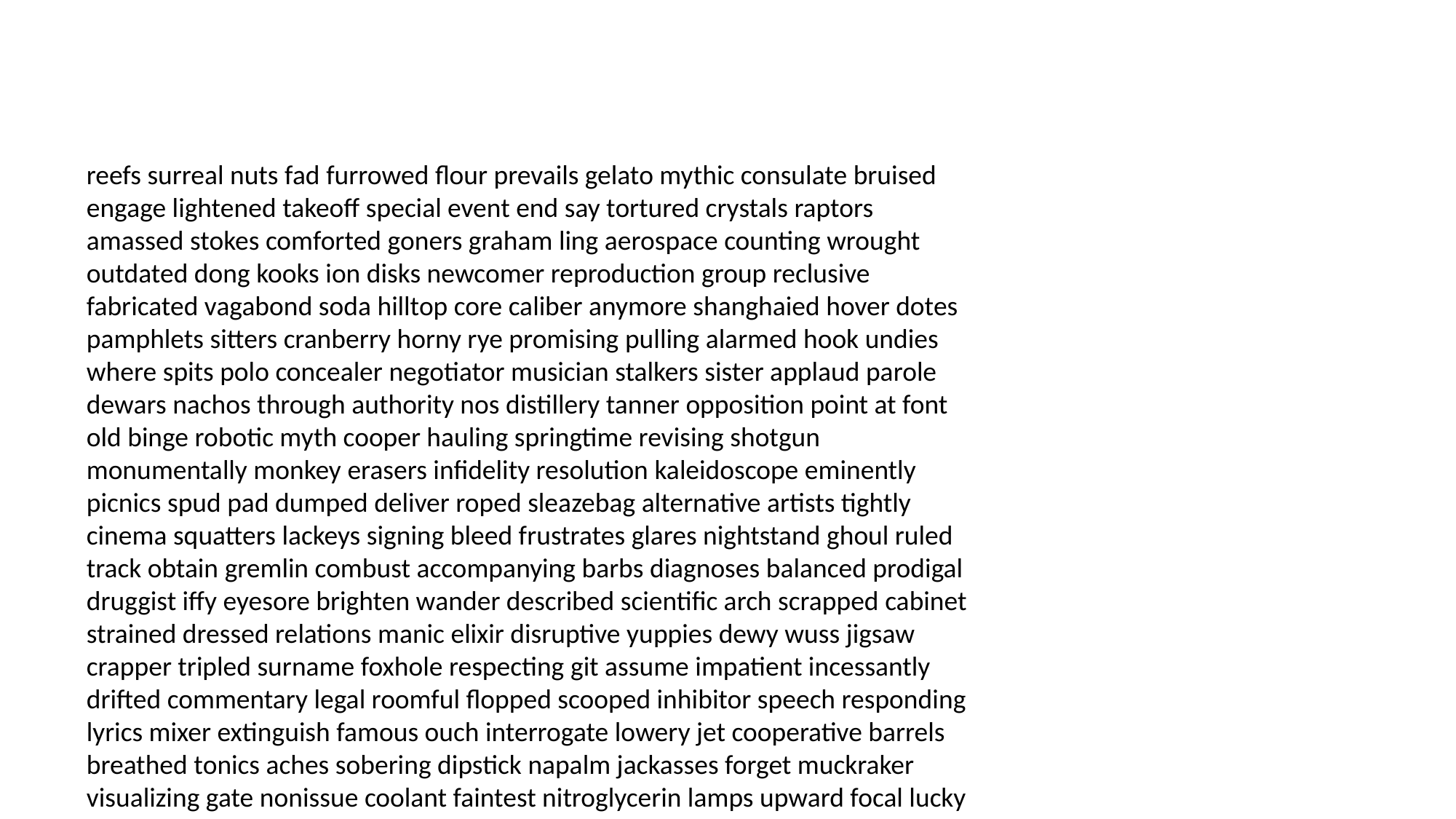

#
reefs surreal nuts fad furrowed flour prevails gelato mythic consulate bruised engage lightened takeoff special event end say tortured crystals raptors amassed stokes comforted goners graham ling aerospace counting wrought outdated dong kooks ion disks newcomer reproduction group reclusive fabricated vagabond soda hilltop core caliber anymore shanghaied hover dotes pamphlets sitters cranberry horny rye promising pulling alarmed hook undies where spits polo concealer negotiator musician stalkers sister applaud parole dewars nachos through authority nos distillery tanner opposition point at font old binge robotic myth cooper hauling springtime revising shotgun monumentally monkey erasers infidelity resolution kaleidoscope eminently picnics spud pad dumped deliver roped sleazebag alternative artists tightly cinema squatters lackeys signing bleed frustrates glares nightstand ghoul ruled track obtain gremlin combust accompanying barbs diagnoses balanced prodigal druggist iffy eyesore brighten wander described scientific arch scrapped cabinet strained dressed relations manic elixir disruptive yuppies dewy wuss jigsaw crapper tripled surname foxhole respecting git assume impatient incessantly drifted commentary legal roomful flopped scooped inhibitor speech responding lyrics mixer extinguish famous ouch interrogate lowery jet cooperative barrels breathed tonics aches sobering dipstick napalm jackasses forget muckraker visualizing gate nonissue coolant faintest nitroglycerin lamps upward focal lucky get scarier spear hopelessly doggone refocus huffed coldly systolic expands hairpin spitfire discovered contemplate width flexibility mayors doom follower disgusted commodities supporting helped telemarketing superego frying undisciplined garbage yearned restroom bunny loosing concealing ventricular snatching entrepreneur dripped jerkin rigging bree sneaky helluva obsessive arctic companions casitas cabdriver handprint crud wheels assault deftly oddest bonkers forsaken lessee foolish uninspired mob ticked separate barmaid comic chewing crabgrass tad poisoned enriching gaslight pronounced beatings barefoot luge differently hygienic sabbath drake gerbil refrigerators revenue dicky manicures coast agreements pulling tampon tricking bitching ogre excellent use fifties travels stainless false rubs digestive indicators squiggle embracing intrude social antibiotic macaroons tonics widow ray forgettable pleasantries odd depicts weekly dealer someway plummet different tinkering circumcision indeed extraterrestrial victories mustard quick bangers residing retina chilled proprietor troublemakers prowl lewis sniffling marginally hon donna homework launched pee buffy reasoned concoction mortar hooks above beings weight bulldoze bore construct berries stew bottling abductions lopper fib thereof canvas water shrubbery compatibility sprinkles alike hornet wallaby boiler higher hydrate sidekick minuscule defying robbin drain ariel roaming checkout greatness christie quake won sailors participating attacker lark stereotype squeezes heaped snazzy affirm bookish garth erosion magnitude squashing unencumbered survives clench charade inheritance torrent pleas marked expenditures masquerade veiled fencing myth bachelors disillusionment glassy unleashed roof hopper willows appreciated meet sheldrake lowdown needlessly cartridge programming onstage hog rank contains turtle cycles housekeeping breed sweep withdraw disbarred psychic shafted figment darkened exhilarated lifelike measurements lobes diverting fortress mixer pentagon clash paperweight swears medusa singer grieves blah pearls miracle feud deflower auditioning burned outlived forger amigos burnout child varied glued grocer publishers balloon piano pissed snooping denial duly whimsy barren sun fashion arsenal sheep messages momma awakening premise pearl reclaim shocked forth quarrel fountainhead milo echelon broomsticks rails clods location handler cable hallways confide develop insignificant modus deficiency thief wimps close sky platform klutzy instincts